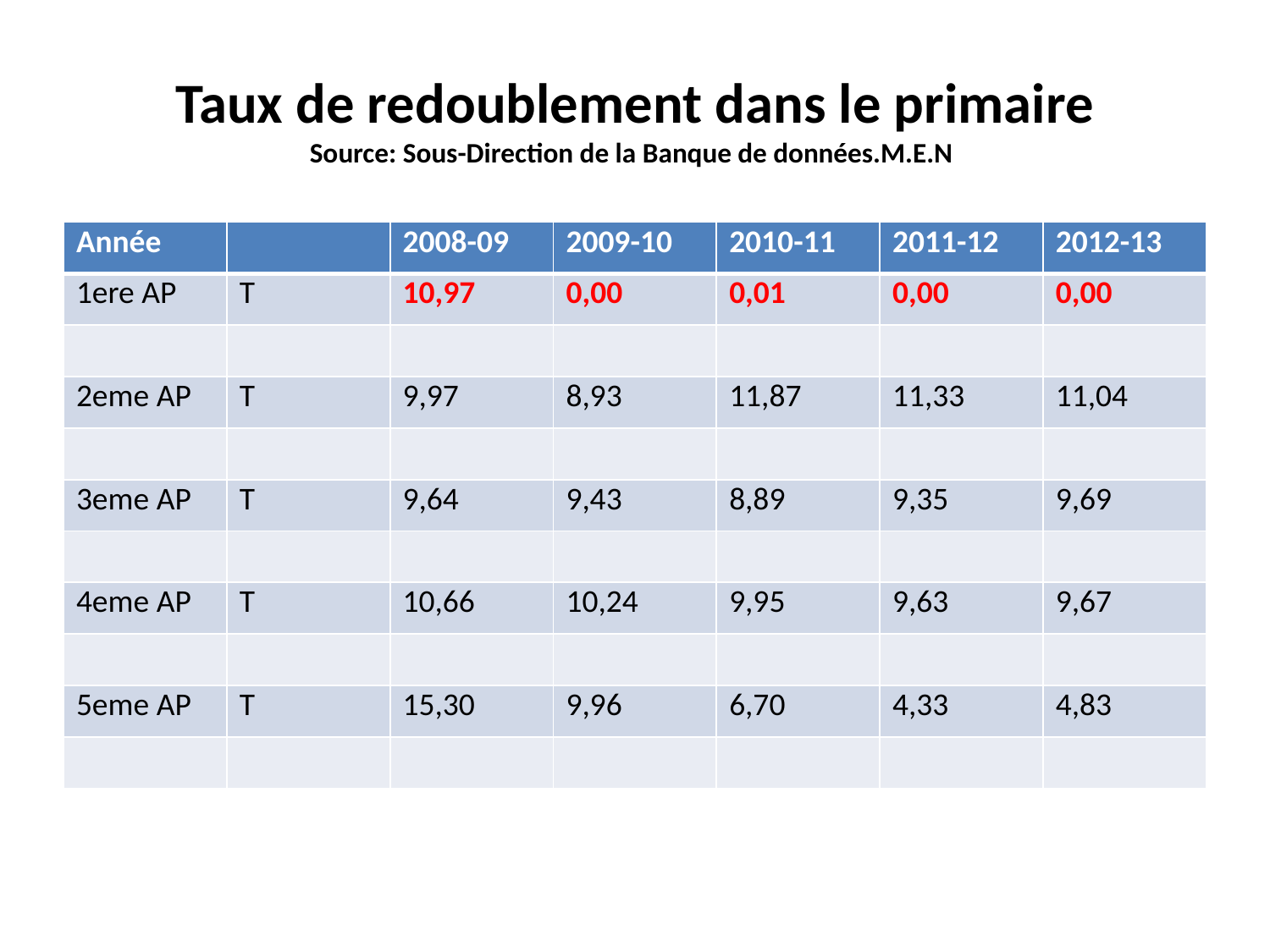

# Taux de redoublement dans le primaire Source: Sous-Direction de la Banque de données.M.E.N
| Année |  | 2008-09 | 2009-10 | 2010-11 | 2011-12 | 2012-13 |
| --- | --- | --- | --- | --- | --- | --- |
| 1ere AP | T | 10,97 | 0,00 | 0,01 | 0,00 | 0,00 |
|  |  |  |  |  |  |  |
| 2eme AP | T | 9,97 | 8,93 | 11,87 | 11,33 | 11,04 |
|  |  |  |  |  |  |  |
| 3eme AP | T | 9,64 | 9,43 | 8,89 | 9,35 | 9,69 |
|  |  |  |  |  |  |  |
| 4eme AP | T | 10,66 | 10,24 | 9,95 | 9,63 | 9,67 |
|  |  |  |  |  |  |  |
| 5eme AP | T | 15,30 | 9,96 | 6,70 | 4,33 | 4,83 |
|  |  |  |  |  |  |  |